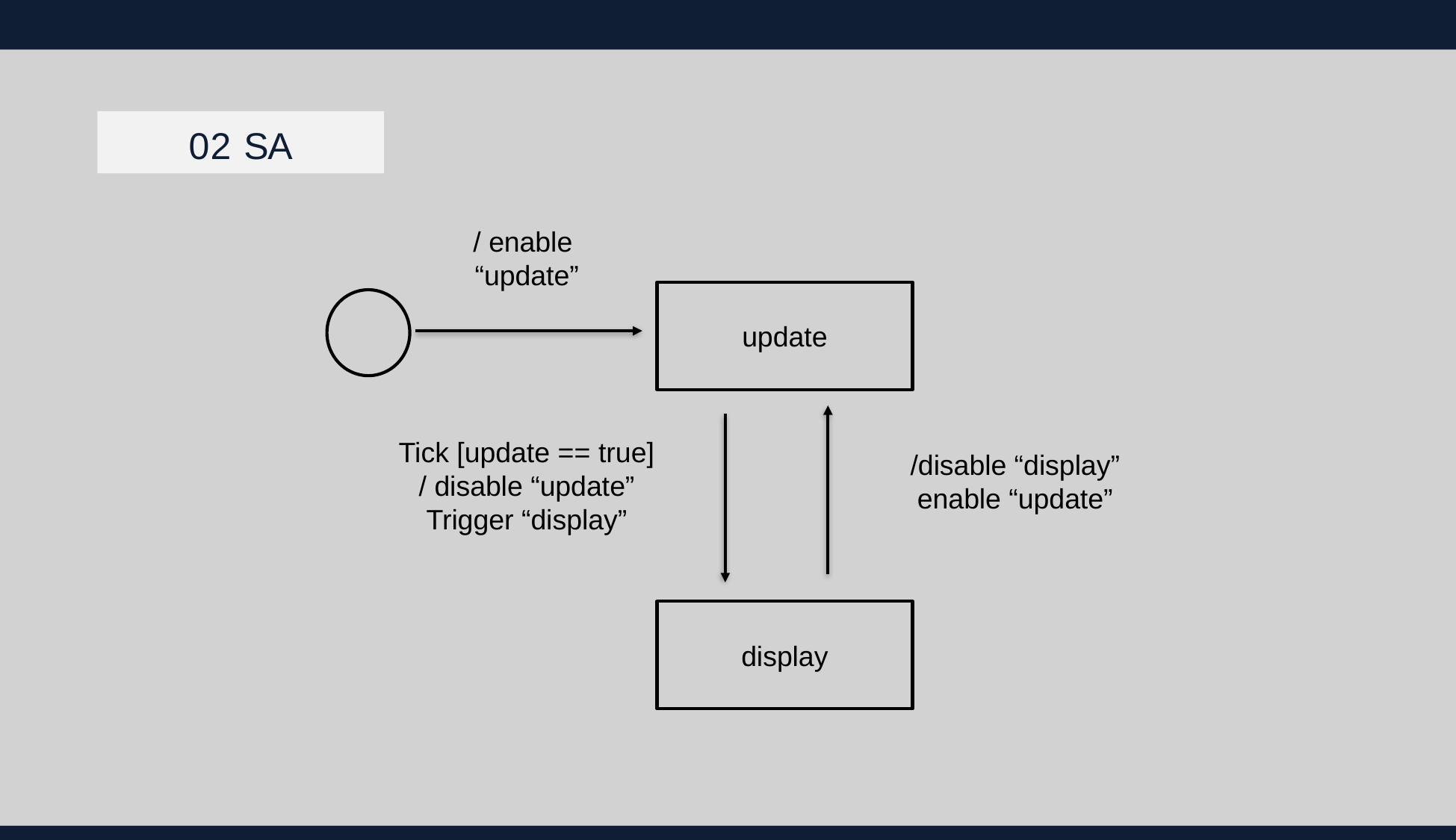

0 2   S A
/ enable
“update”
update

Tick [update == true]
/ disable “update”
Trigger “display”
/disable “display”
enable “update”
display